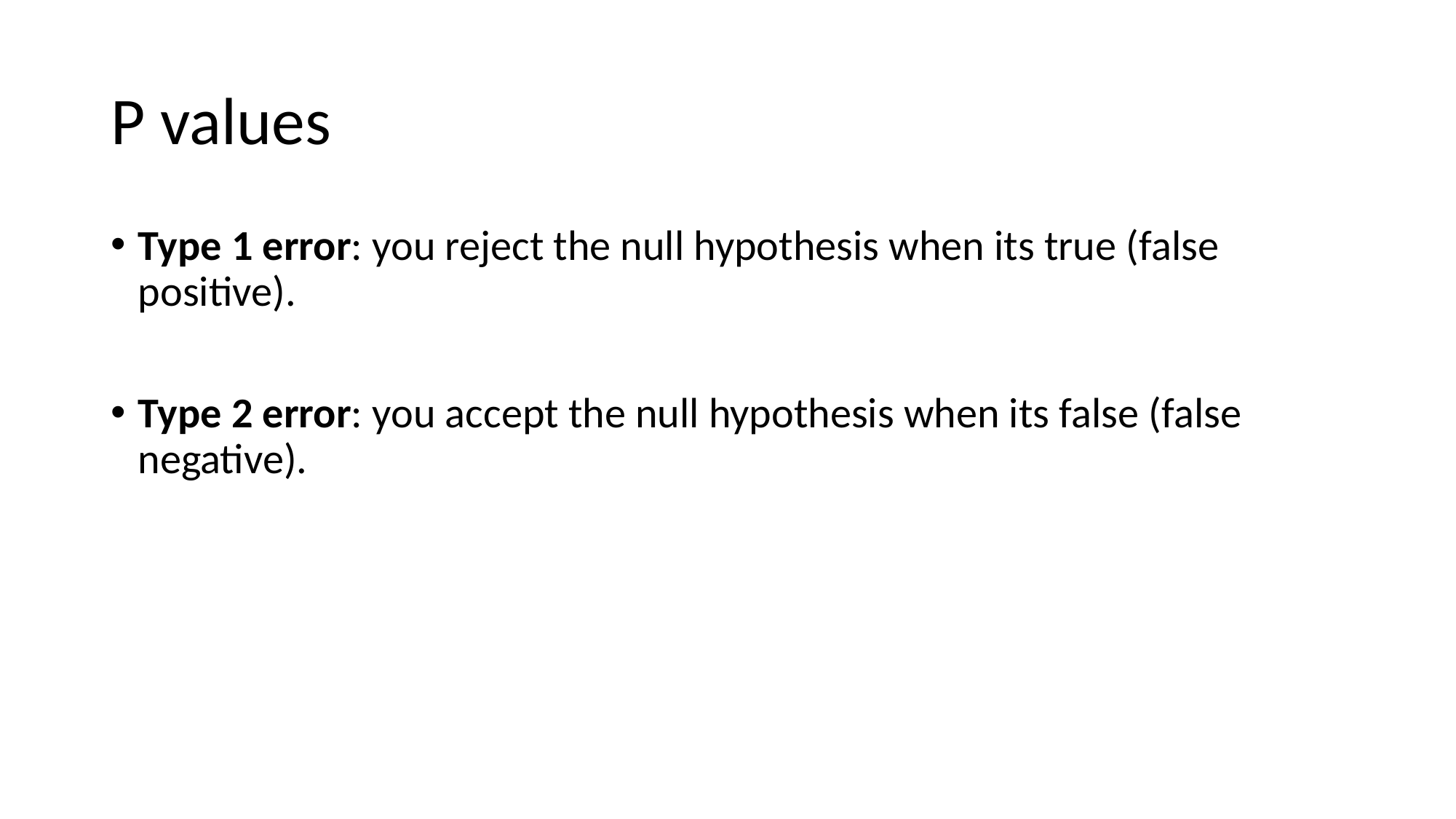

# P values
Type 1 error: you reject the null hypothesis when its true (false positive).

Type 2 error: you accept the null hypothesis when its false (false negative).